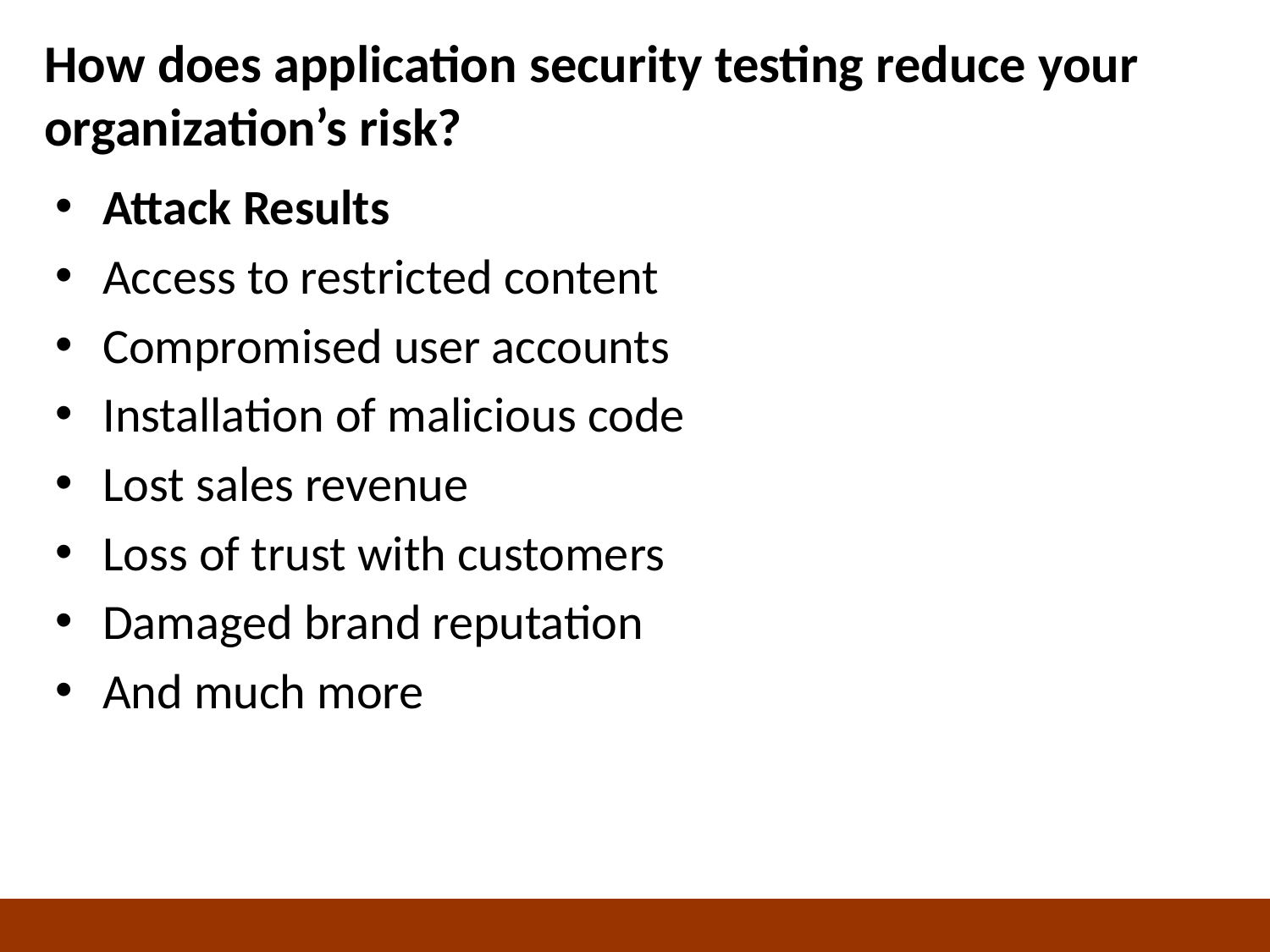

# How does application security testing reduce your organization’s risk?
Attack Results
Access to restricted content
Compromised user accounts
Installation of malicious code
Lost sales revenue
Loss of trust with customers
Damaged brand reputation
And much more